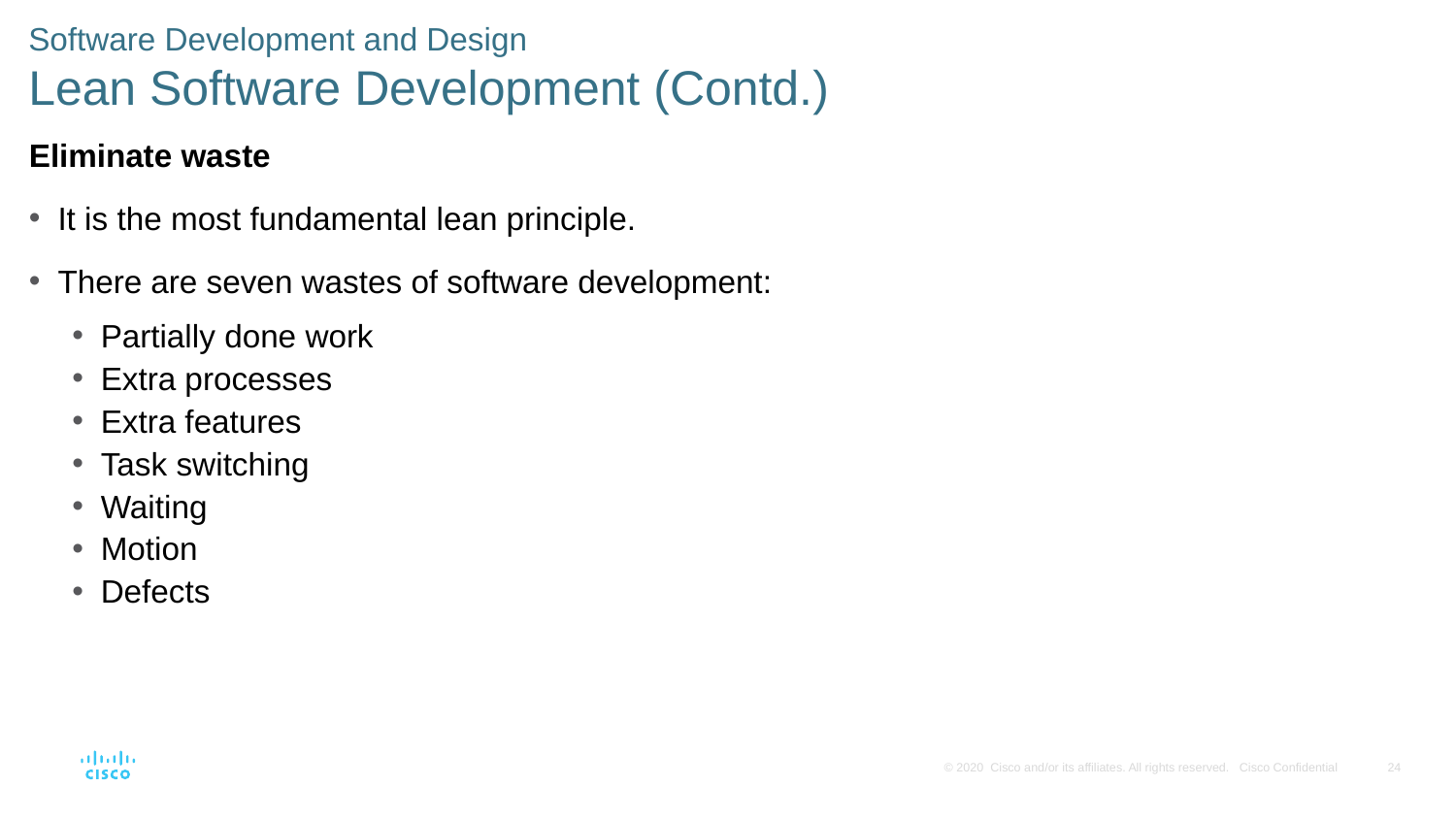

# Software Development and Design Lean Software Development (Contd.)
Eliminate waste
It is the most fundamental lean principle.
There are seven wastes of software development:
Partially done work
Extra processes
Extra features
Task switching
Waiting
Motion
Defects